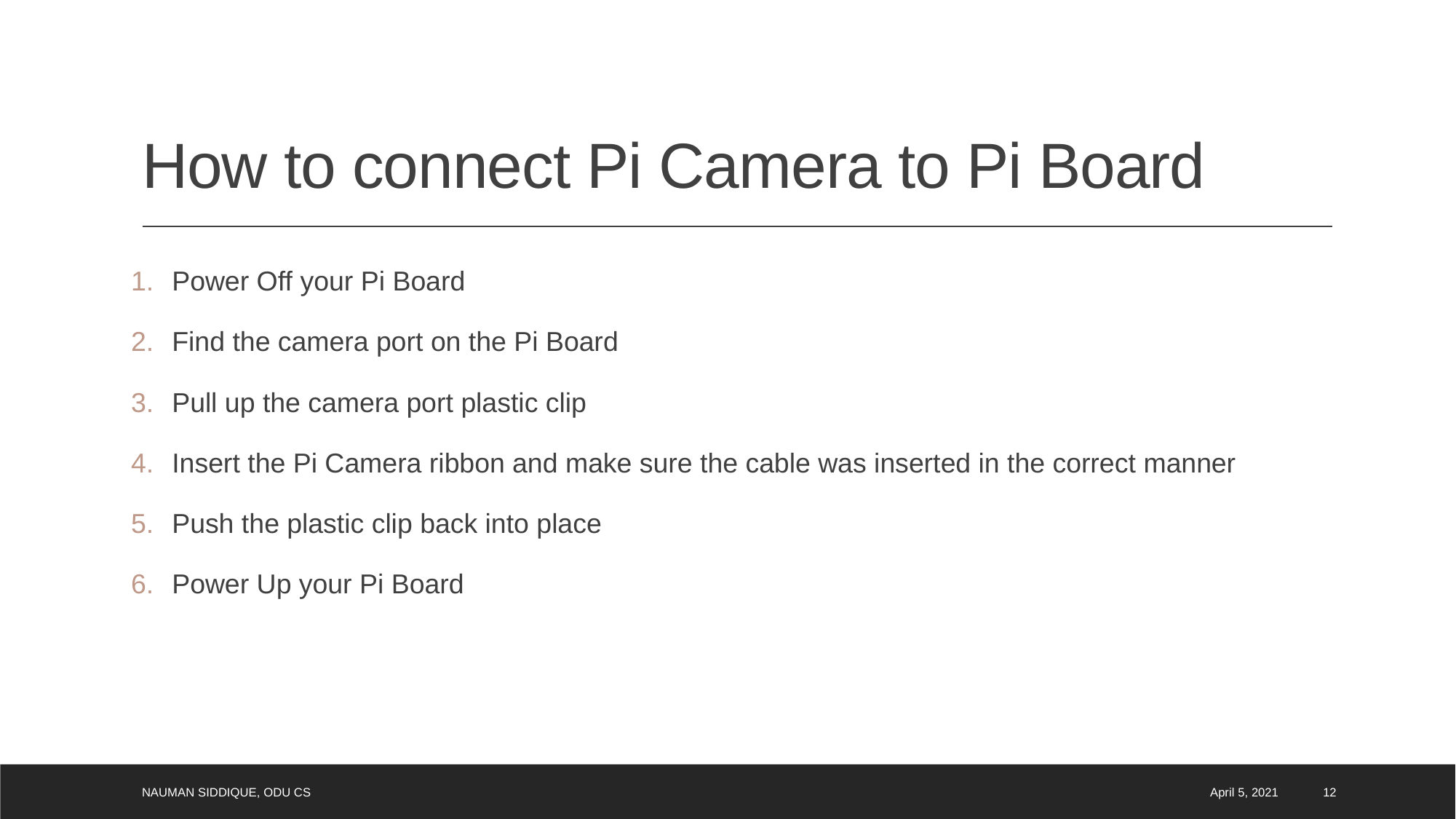

# How to connect Pi Camera to Pi Board
Power Off your Pi Board
Find the camera port on the Pi Board
Pull up the camera port plastic clip
Insert the Pi Camera ribbon and make sure the cable was inserted in the correct manner
Push the plastic clip back into place
Power Up your Pi Board

Nauman Siddique, ODU CS
April 5, 2021
12